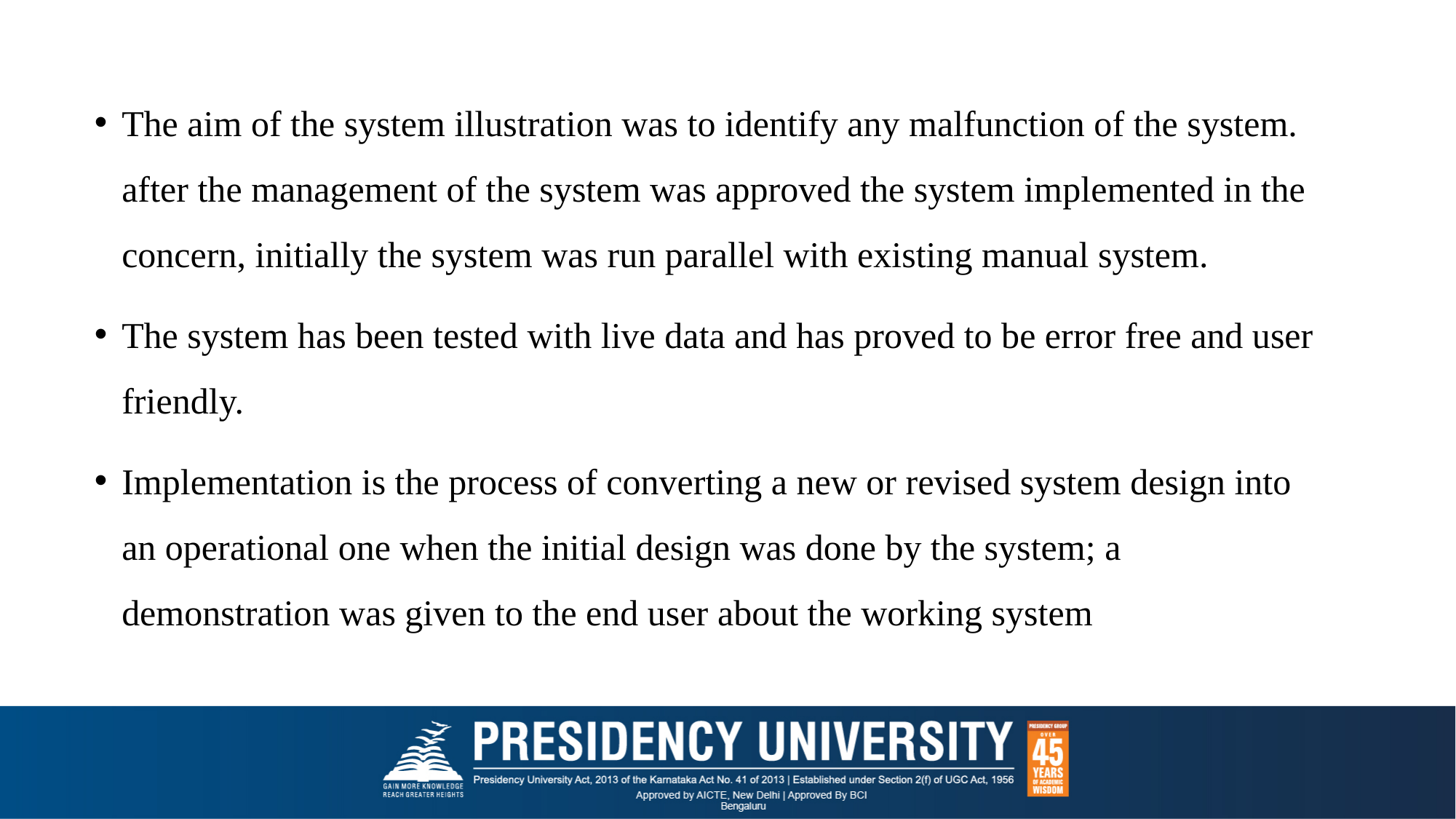

The aim of the system illustration was to identify any malfunction of the system. after the management of the system was approved the system implemented in the concern, initially the system was run parallel with existing manual system.
The system has been tested with live data and has proved to be error free and user friendly.
Implementation is the process of converting a new or revised system design into an operational one when the initial design was done by the system; a demonstration was given to the end user about the working system